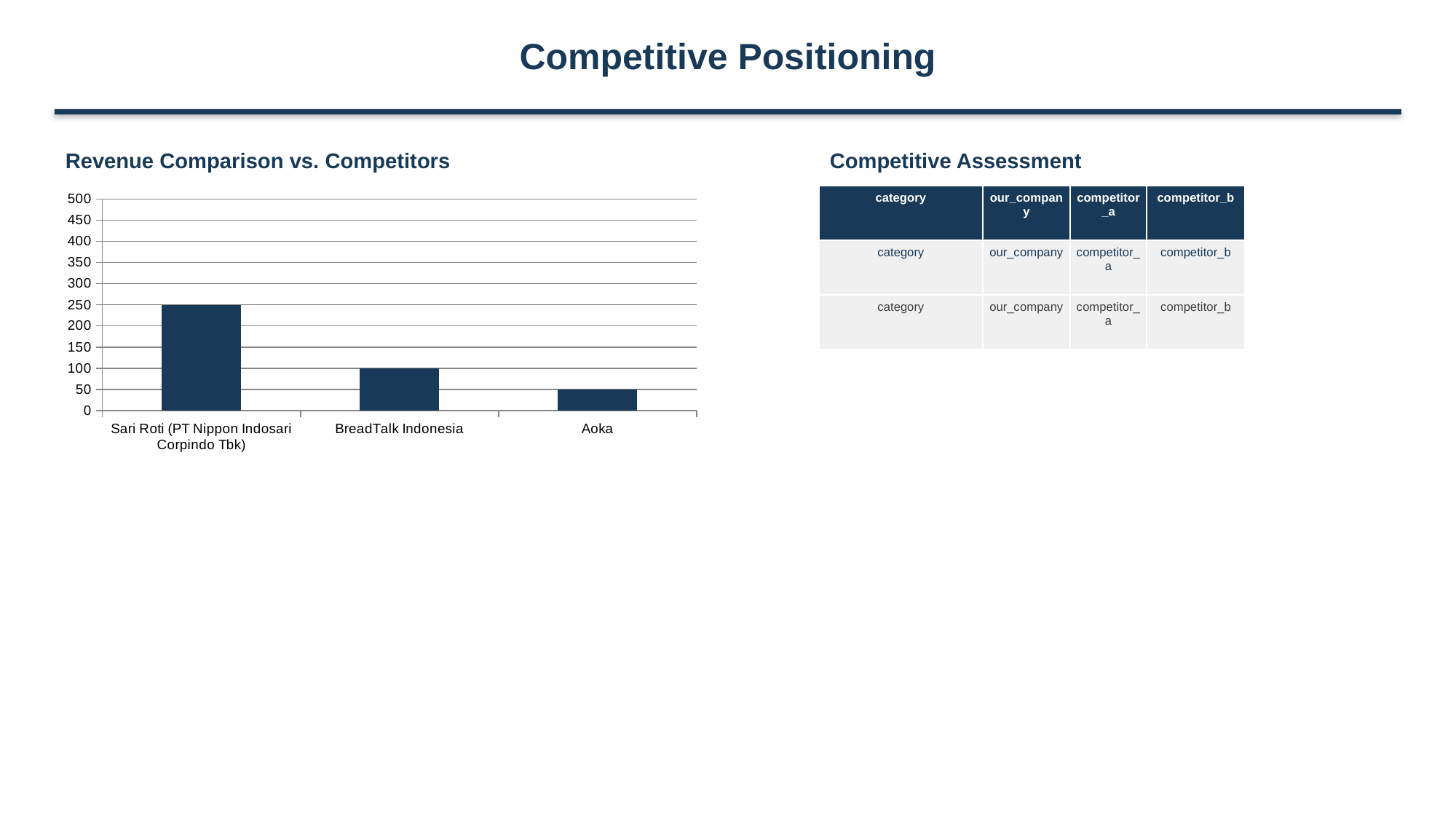

Competitive Positioning

Revenue Comparison vs. Competitors
Competitive Assessment

### Chart:

| Category | Revenue (HK$ M) |
|---|---|
| Sari Roti (PT Nippon Indosari Corpindo Tbk) | 250.0 |
| BreadTalk Indonesia | 100.0 |
| Aoka | 50.0 |
| category | our\_company | competitor\_a | competitor\_b |
| --- | --- | --- | --- |
| category | our\_company | competitor\_a | competitor\_b |
| category | our\_company | competitor\_a | competitor\_b |